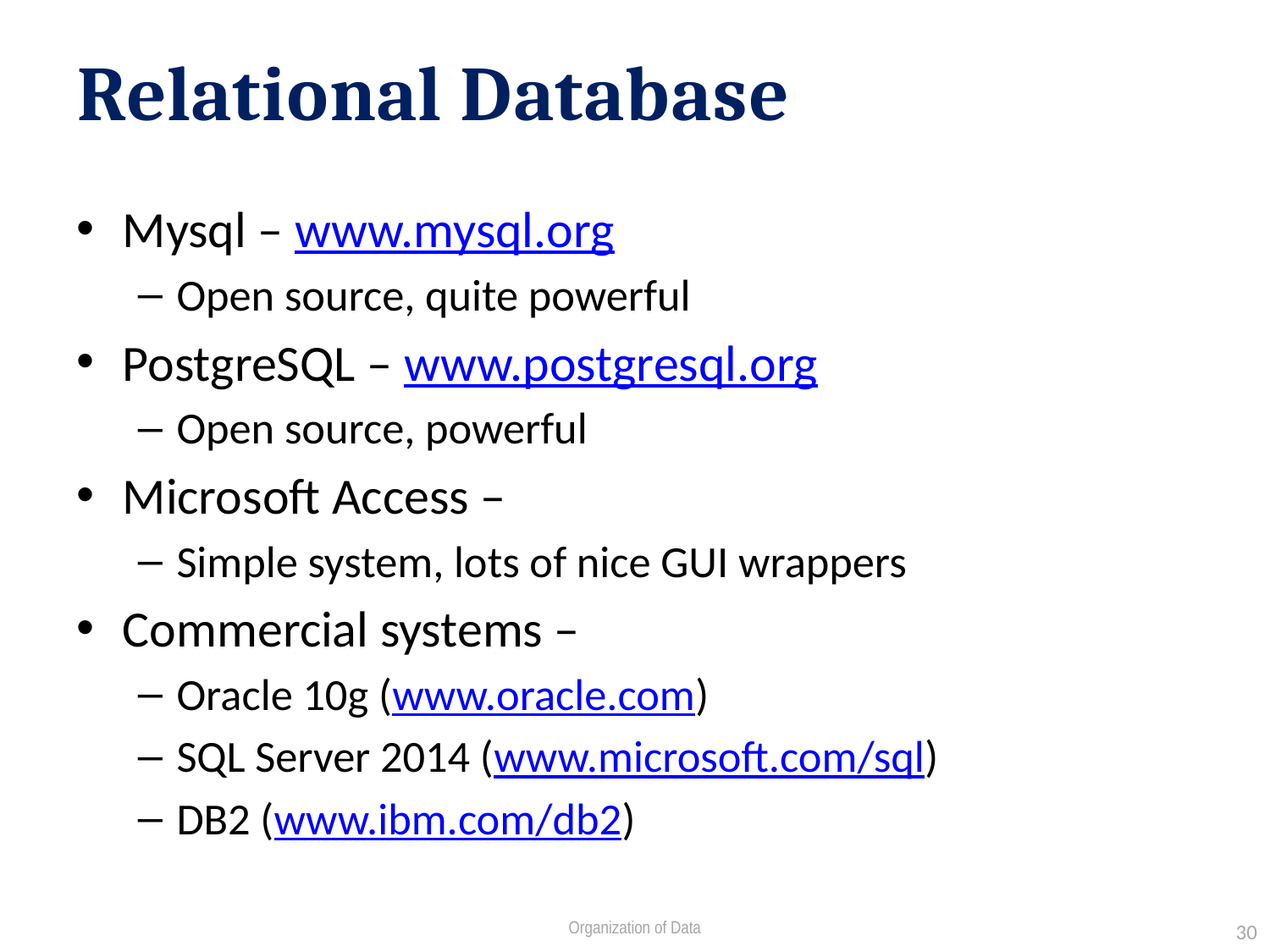

# Relational Database
Mysql – www.mysql.org
Open source, quite powerful
PostgreSQL – www.postgresql.org
Open source, powerful
Microsoft Access –
Simple system, lots of nice GUI wrappers
Commercial systems –
Oracle 10g (www.oracle.com)
SQL Server 2014 (www.microsoft.com/sql)
DB2 (www.ibm.com/db2)

Organization of Data
30